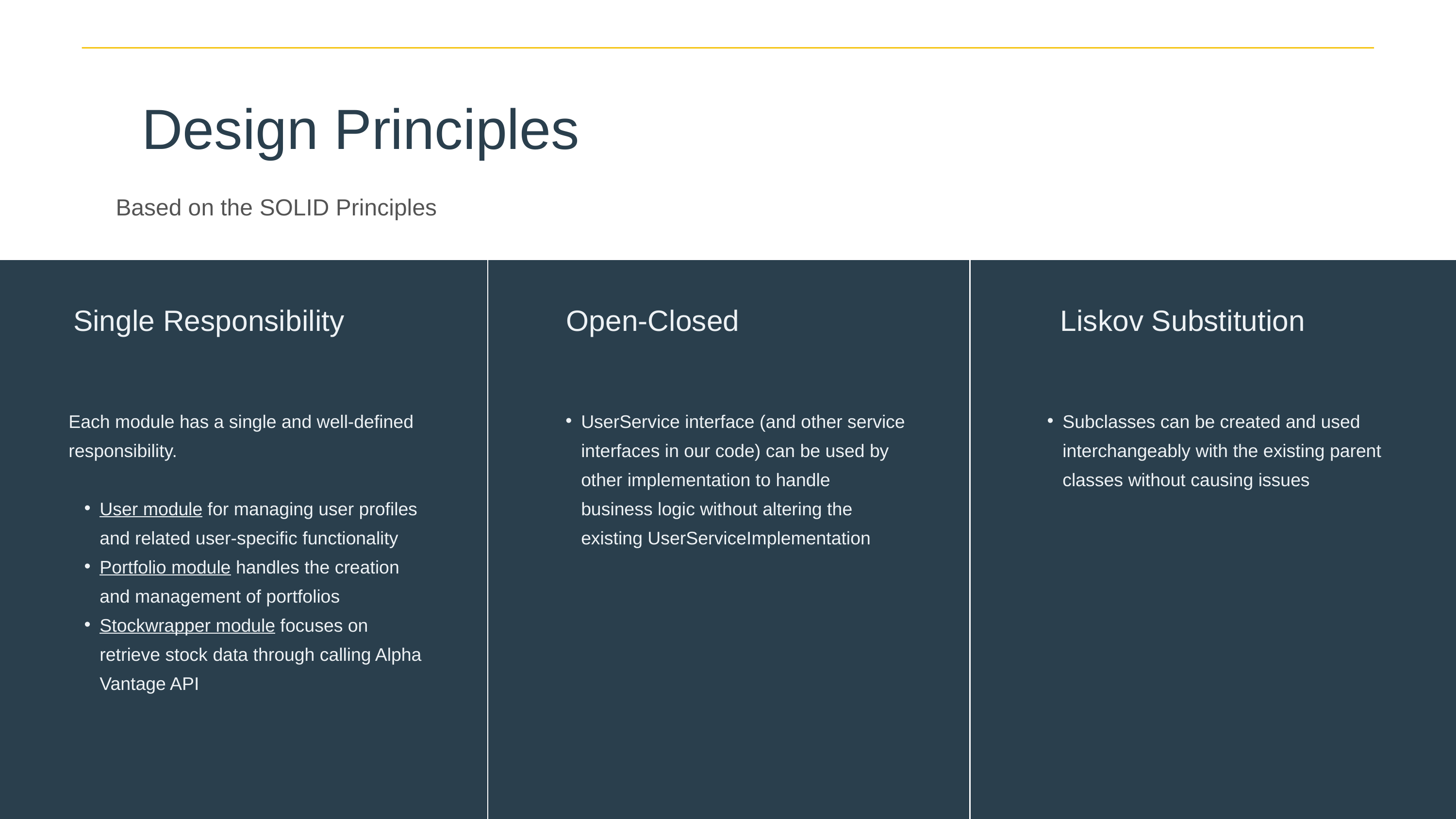

Design Principles
Based on the SOLID Principles

Single Responsibility
Open-Closed
Liskov Substitution
Each module has a single and well-defined responsibility.

User module for managing user profiles and related user-specific functionality
Portfolio module handles the creation and management of portfolios
Stockwrapper module focuses on retrieve stock data through calling Alpha Vantage API
UserService interface (and other service interfaces in our code) can be used by other implementation to handle business logic without altering the existing UserServiceImplementation
Subclasses can be created and used interchangeably with the existing parent classes without causing issues